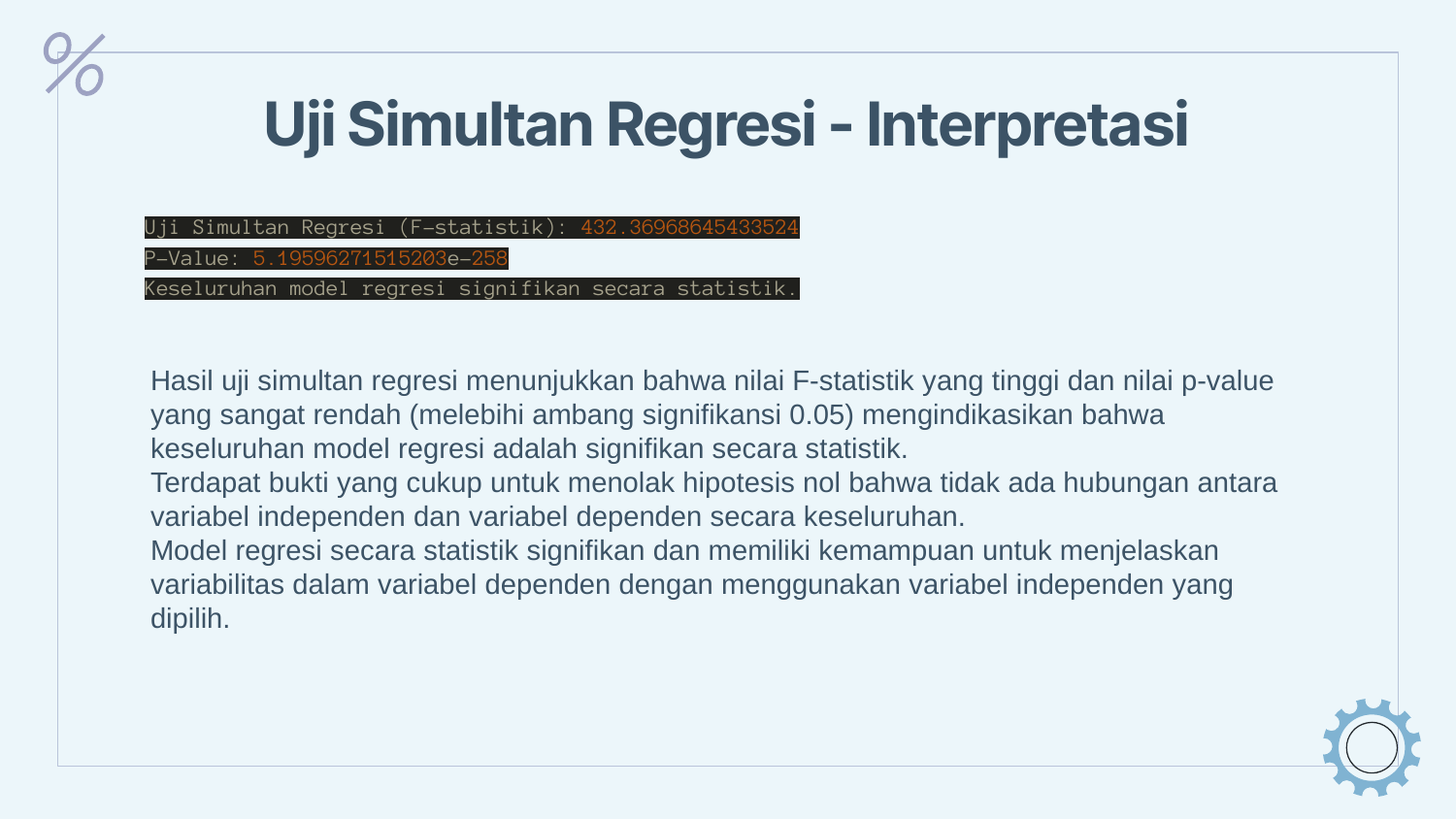

# Uji Simultan Regresi - Interpretasi
Uji Simultan Regresi (F-statistik): 432.36968645433524
P-Value: 5.19596271515203e-258
Keseluruhan model regresi signifikan secara statistik.
Hasil uji simultan regresi menunjukkan bahwa nilai F-statistik yang tinggi dan nilai p-value yang sangat rendah (melebihi ambang signifikansi 0.05) mengindikasikan bahwa keseluruhan model regresi adalah signifikan secara statistik.
Terdapat bukti yang cukup untuk menolak hipotesis nol bahwa tidak ada hubungan antara variabel independen dan variabel dependen secara keseluruhan.
Model regresi secara statistik signifikan dan memiliki kemampuan untuk menjelaskan variabilitas dalam variabel dependen dengan menggunakan variabel independen yang dipilih.